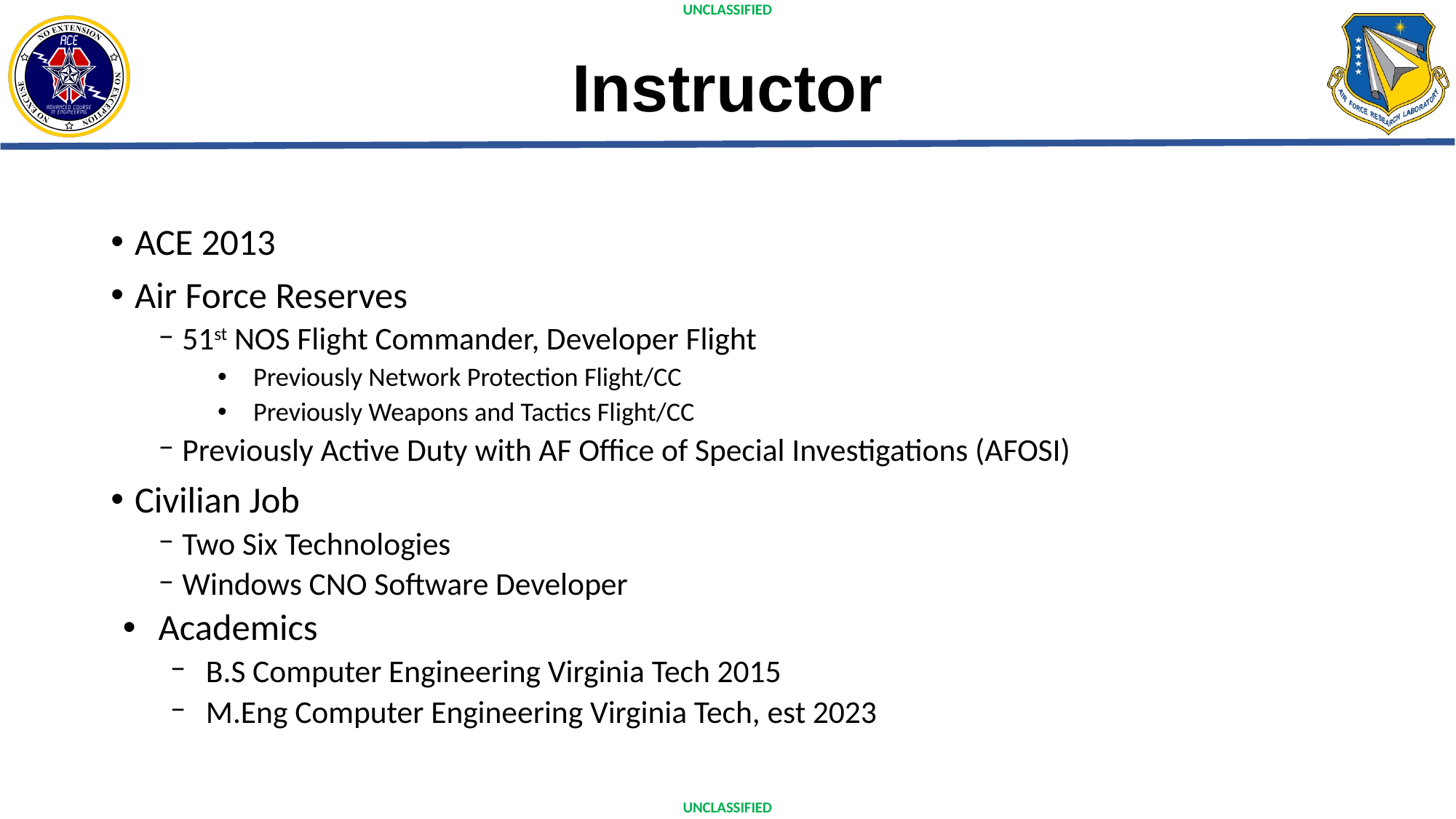

# Instructor
ACE 2013
Air Force Reserves
51st NOS Flight Commander, Developer Flight
Previously Network Protection Flight/CC
Previously Weapons and Tactics Flight/CC
Previously Active Duty with AF Office of Special Investigations (AFOSI)
Civilian Job
Two Six Technologies
Windows CNO Software Developer
Academics
B.S Computer Engineering Virginia Tech 2015
M.Eng Computer Engineering Virginia Tech, est 2023